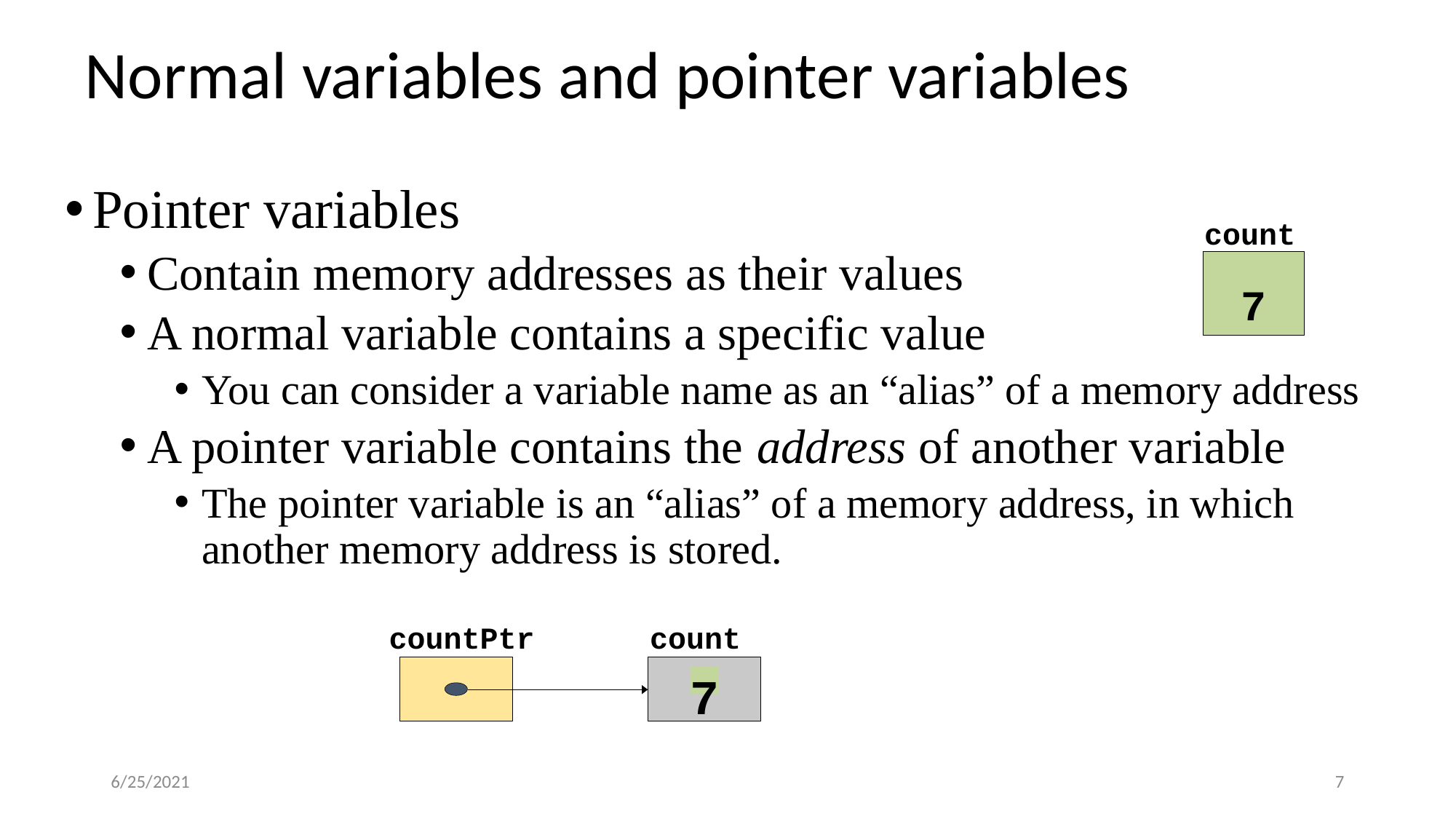

# Normal variables and pointer variables
Pointer variables
Contain memory addresses as their values
A normal variable contains a specific value
You can consider a variable name as an “alias” of a memory address
A pointer variable contains the address of another variable
The pointer variable is an “alias” of a memory address, in which another memory address is stored.
count

7

countPtr

count

7

6/25/2021
7